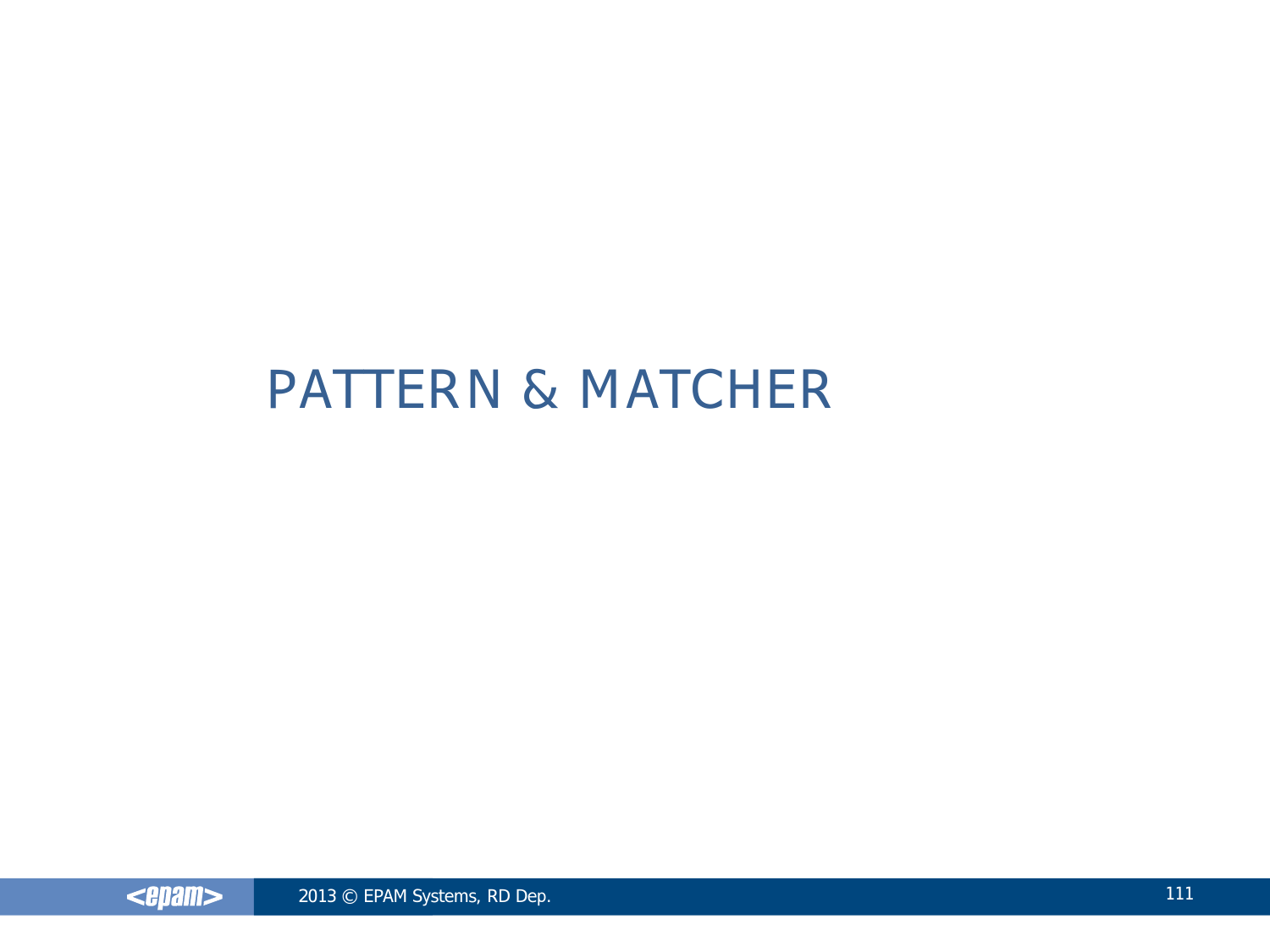

# Pattern & matcher
111
2013 © EPAM Systems, RD Dep.